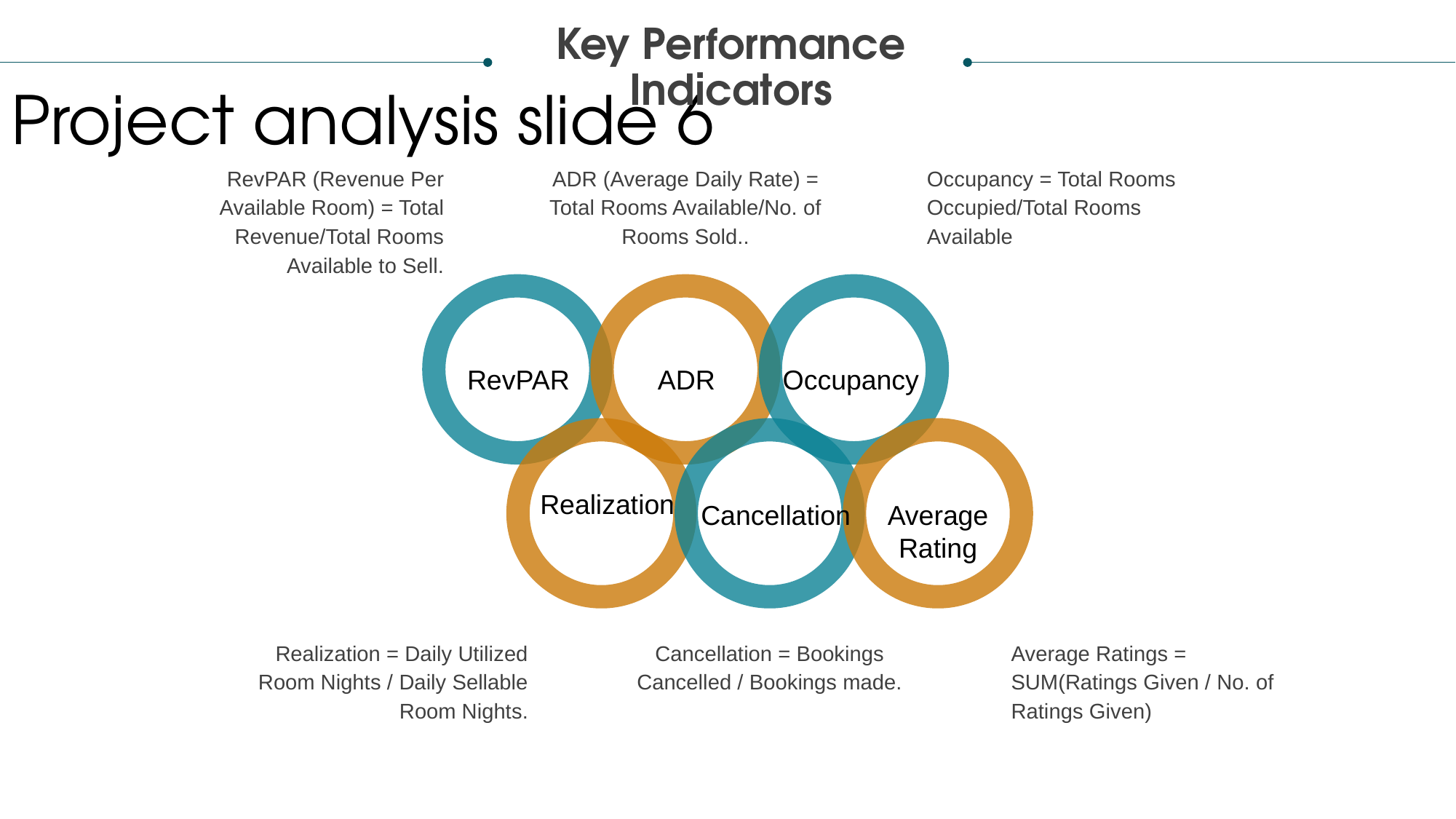

Key Performance Indicators
Project analysis slide 6
RevPAR (Revenue Per Available Room) = Total Revenue/Total Rooms Available to Sell.
ADR (Average Daily Rate) = Total Rooms Available/No. of Rooms Sold..
Occupancy = Total Rooms Occupied/Total Rooms Available

RevPAR
ADR
Occupancy

Realization
Cancellation
Average Rating
Realization = Daily Utilized Room Nights / Daily Sellable Room Nights.
Cancellation = Bookings Cancelled / Bookings made.
Average Ratings = SUM(Ratings Given / No. of Ratings Given)